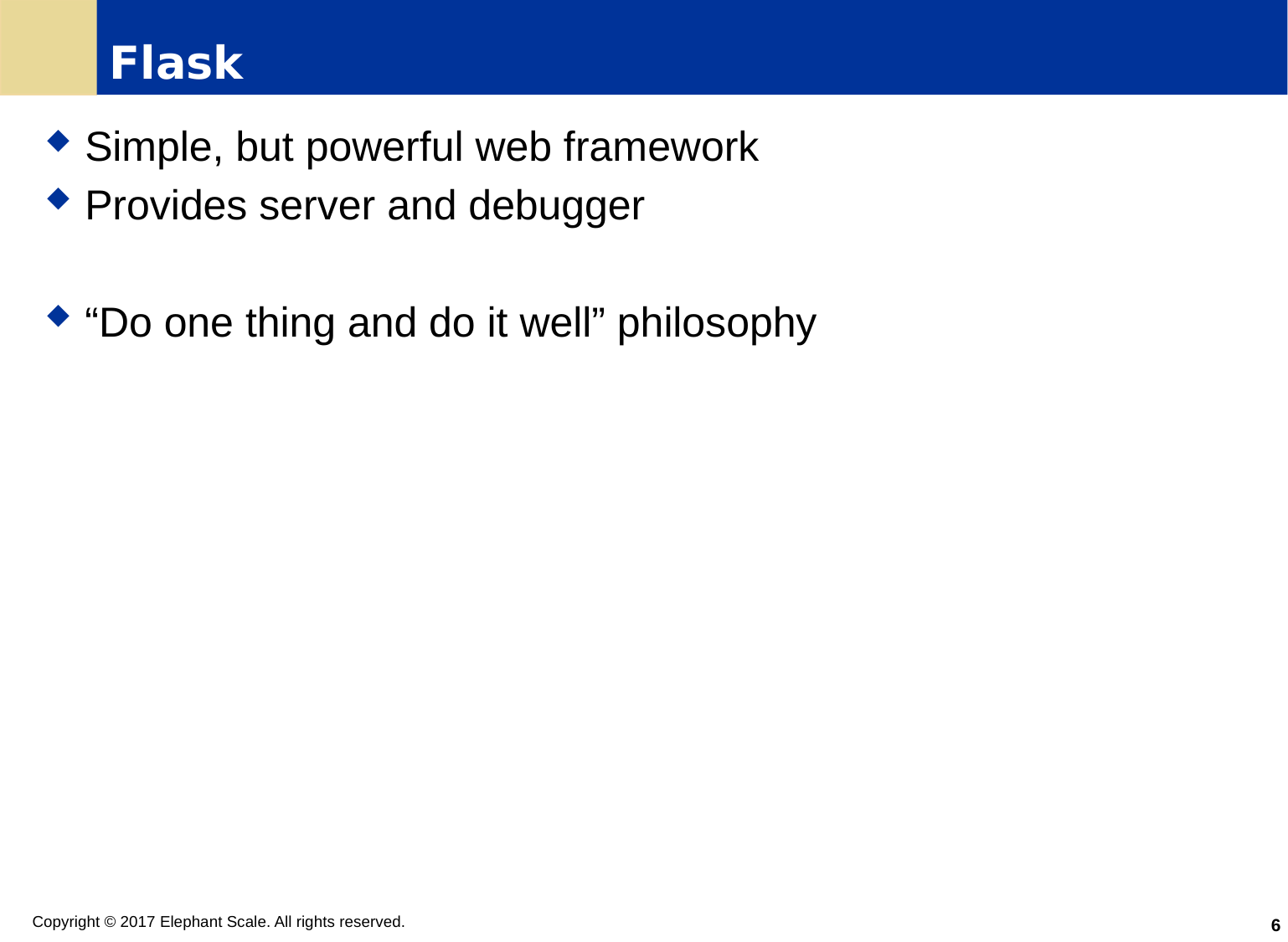

# Flask
Simple, but powerful web framework
Provides server and debugger

“Do one thing and do it well” philosophy

6
Copyright © 2017 Elephant Scale. All rights reserved.